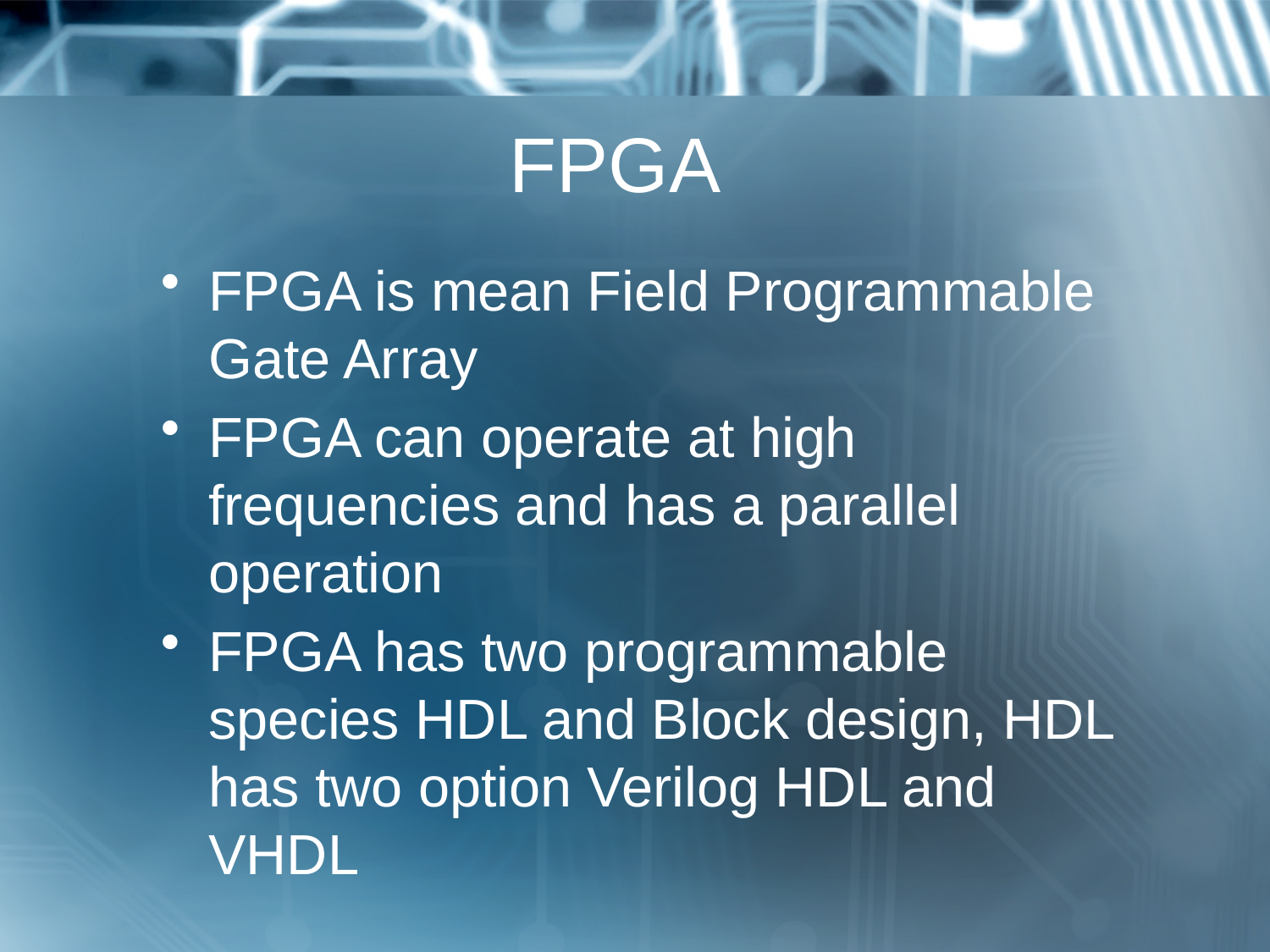

# FPGA
FPGA is mean Field Programmable Gate Array
FPGA can operate at high frequencies and has a parallel operation
FPGA has two programmable species HDL and Block design, HDL has two option Verilog HDL and VHDL